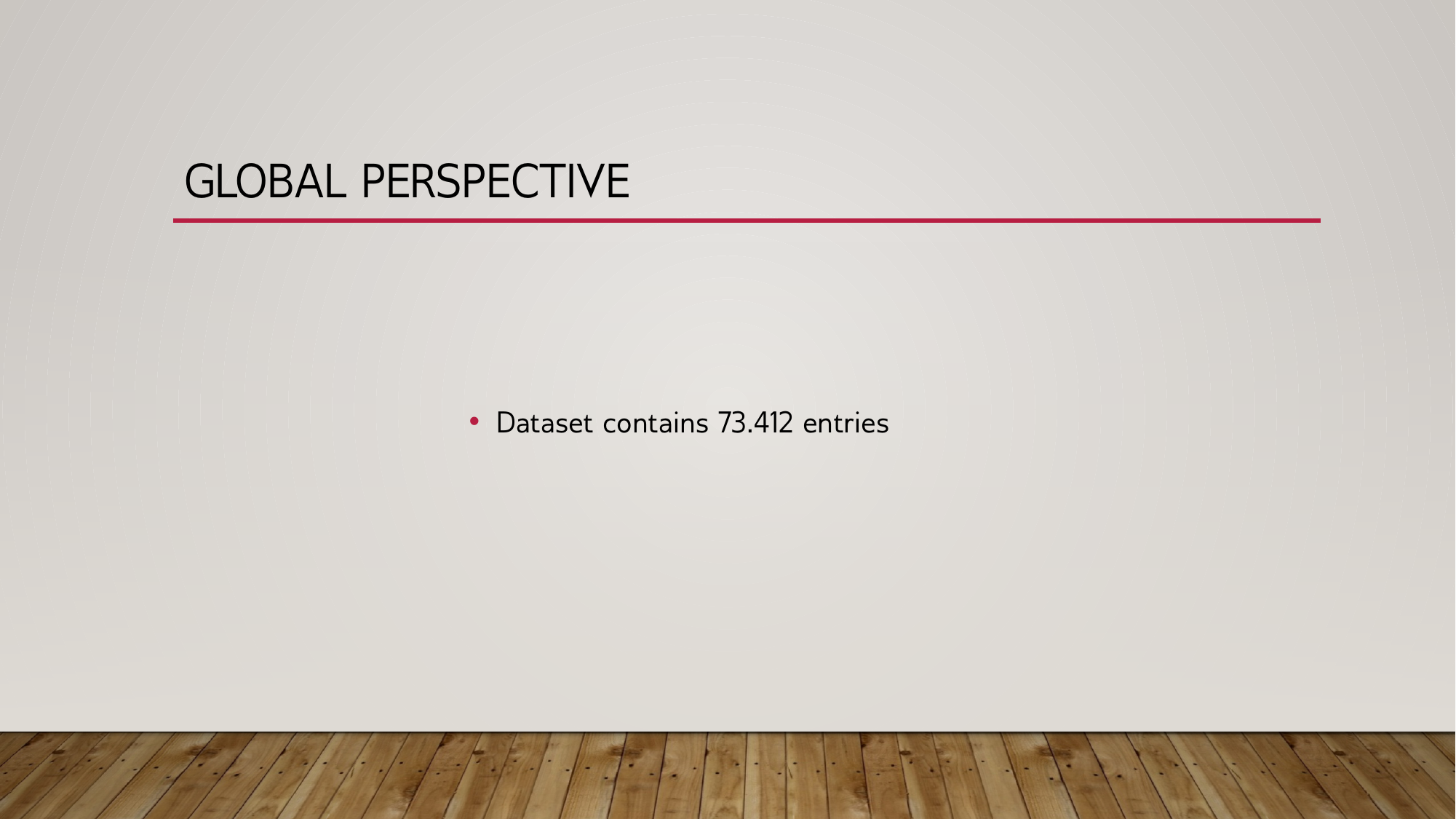

# Global Perspective
Dataset contains 73.412 entries